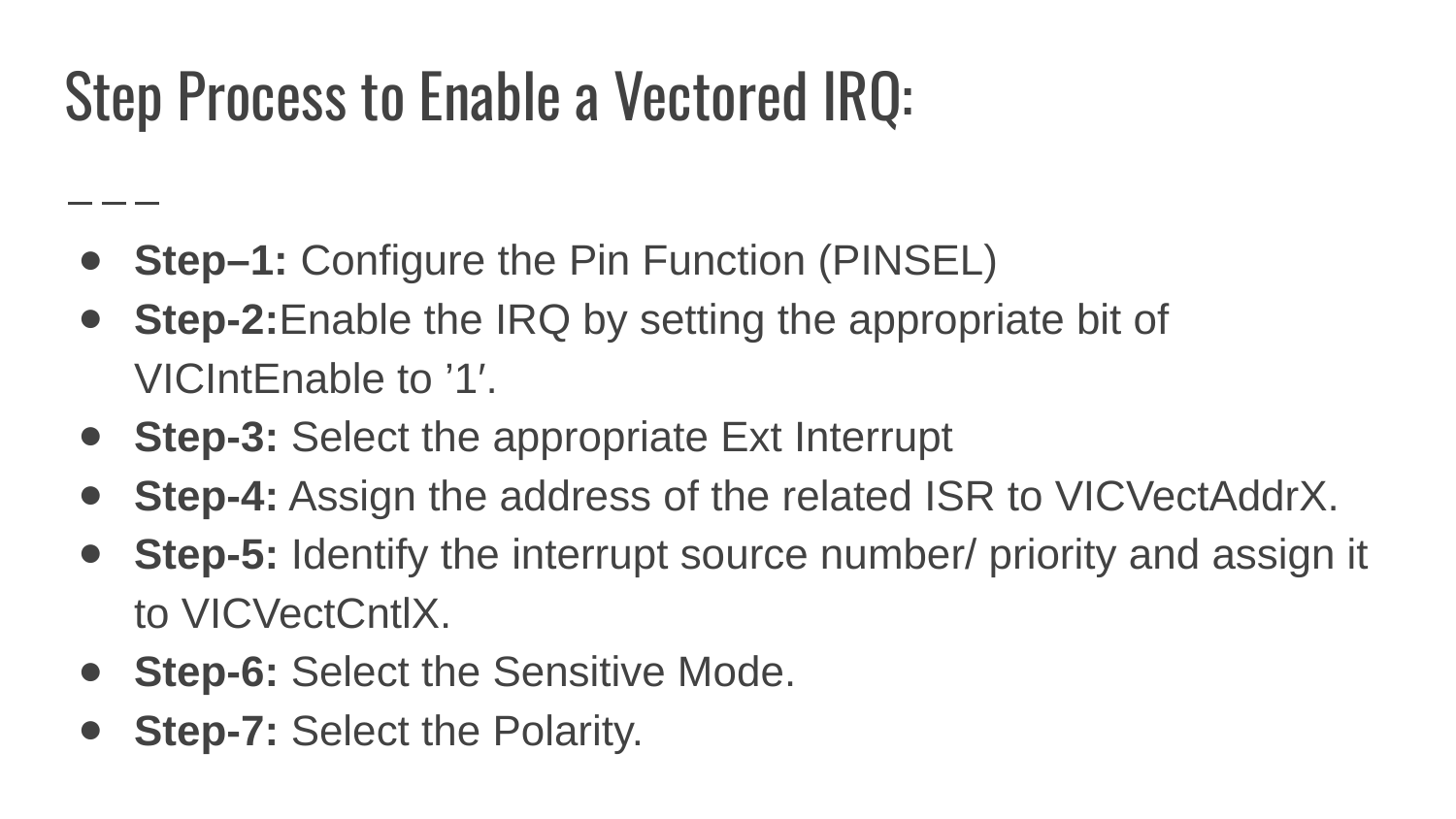

# Step Process to Enable a Vectored IRQ:
Step–1: Configure the Pin Function (PINSEL)
Step-2:Enable the IRQ by setting the appropriate bit of VICIntEnable to ’1′.
Step-3: Select the appropriate Ext Interrupt
Step-4: Assign the address of the related ISR to VICVectAddrX.
Step-5: Identify the interrupt source number/ priority and assign it to VICVectCntlX.
Step-6: Select the Sensitive Mode.
Step-7: Select the Polarity.